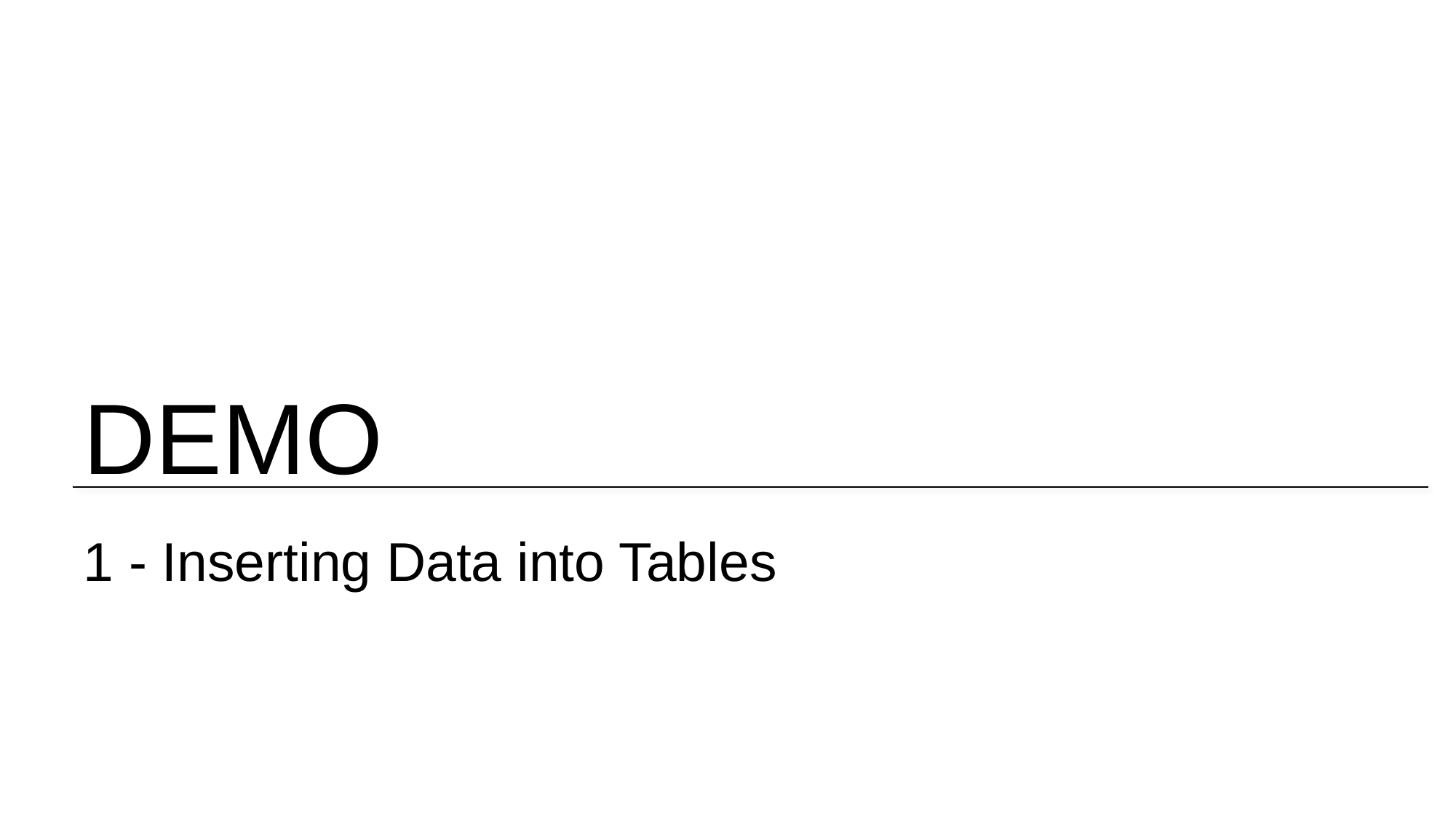

# 1 - Inserting Data into Tables